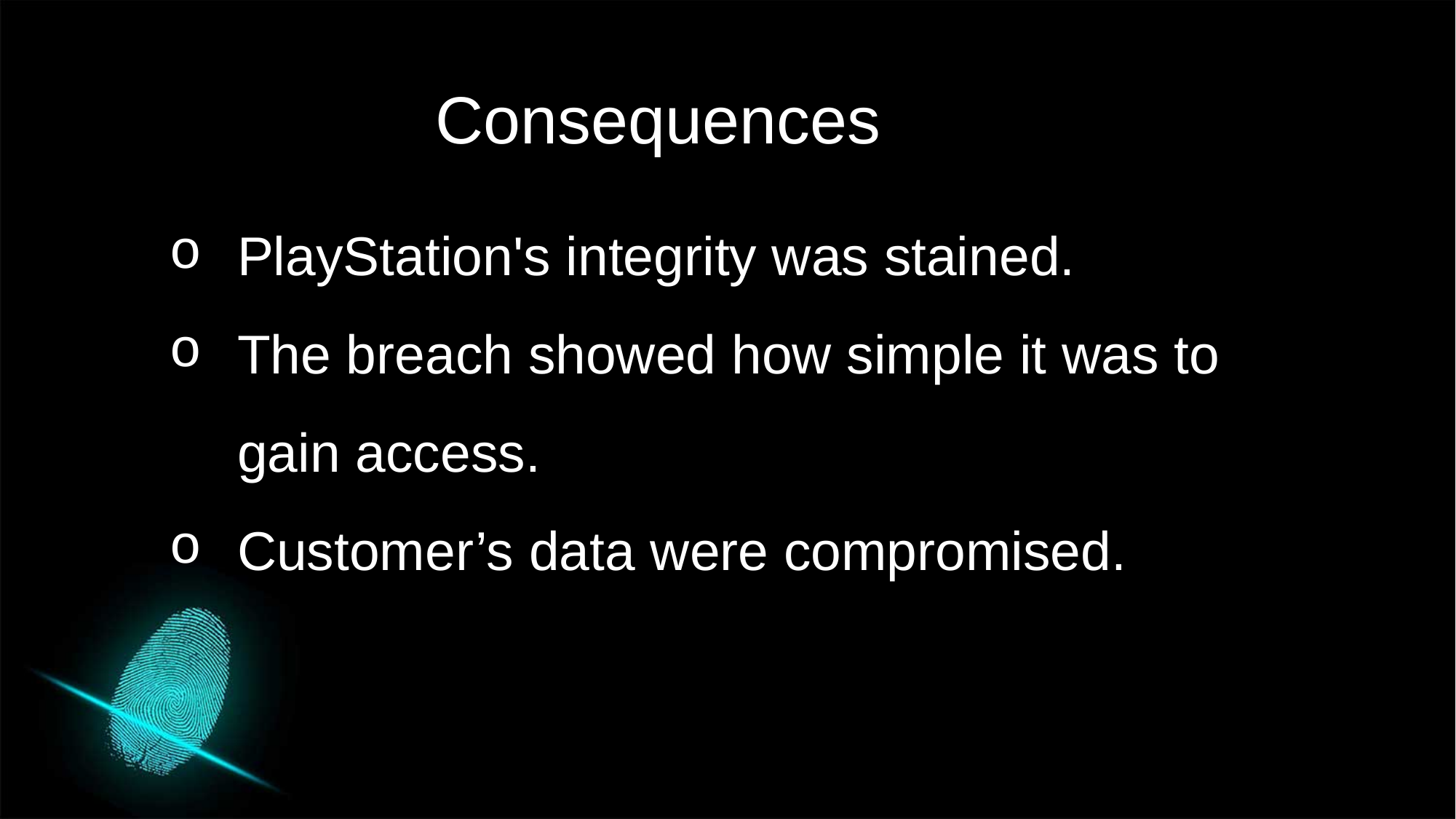

Consequences
PlayStation's integrity was stained.
The breach showed how simple it was to gain access.
Customer’s data were compromised.